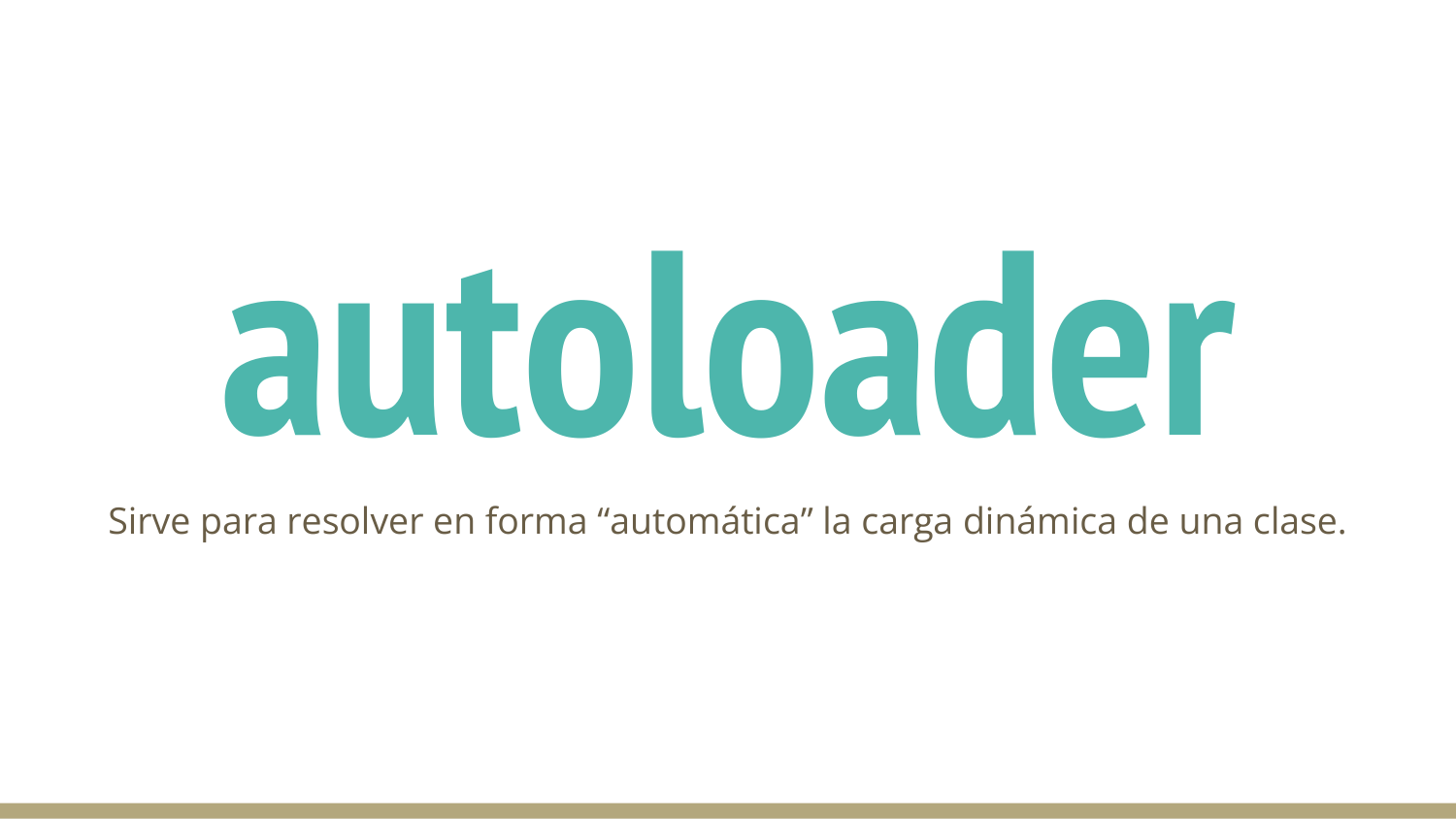

# autoloader
Sirve para resolver en forma “automática” la carga dinámica de una clase.